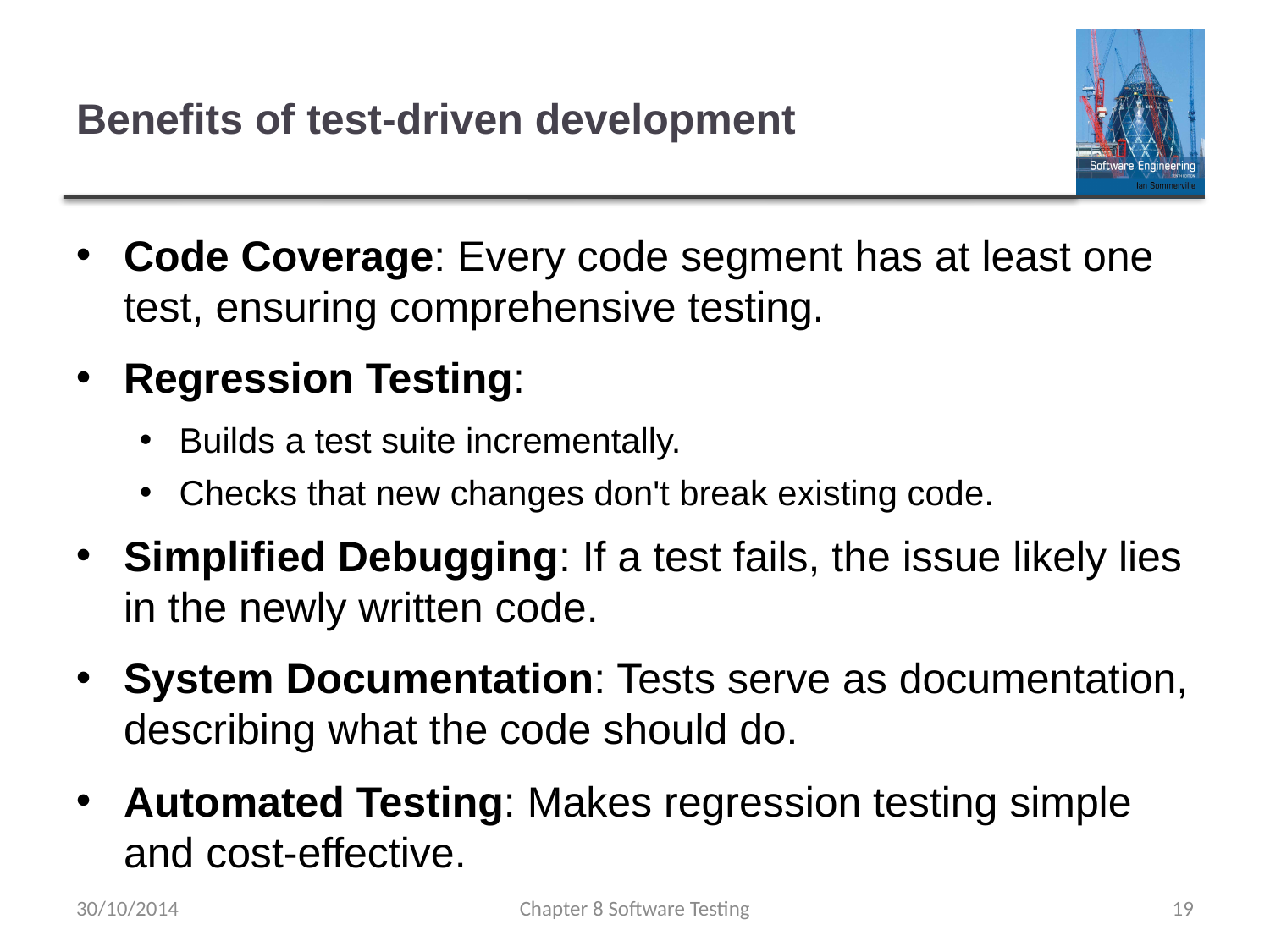

# Benefits of test-driven development
Code Coverage: Every code segment has at least one test, ensuring comprehensive testing.
Regression Testing:
Builds a test suite incrementally.
Checks that new changes don't break existing code.
Simplified Debugging: If a test fails, the issue likely lies in the newly written code.
System Documentation: Tests serve as documentation, describing what the code should do.
Automated Testing: Makes regression testing simple and cost-effective.
30/10/2014
Chapter 8 Software Testing
19